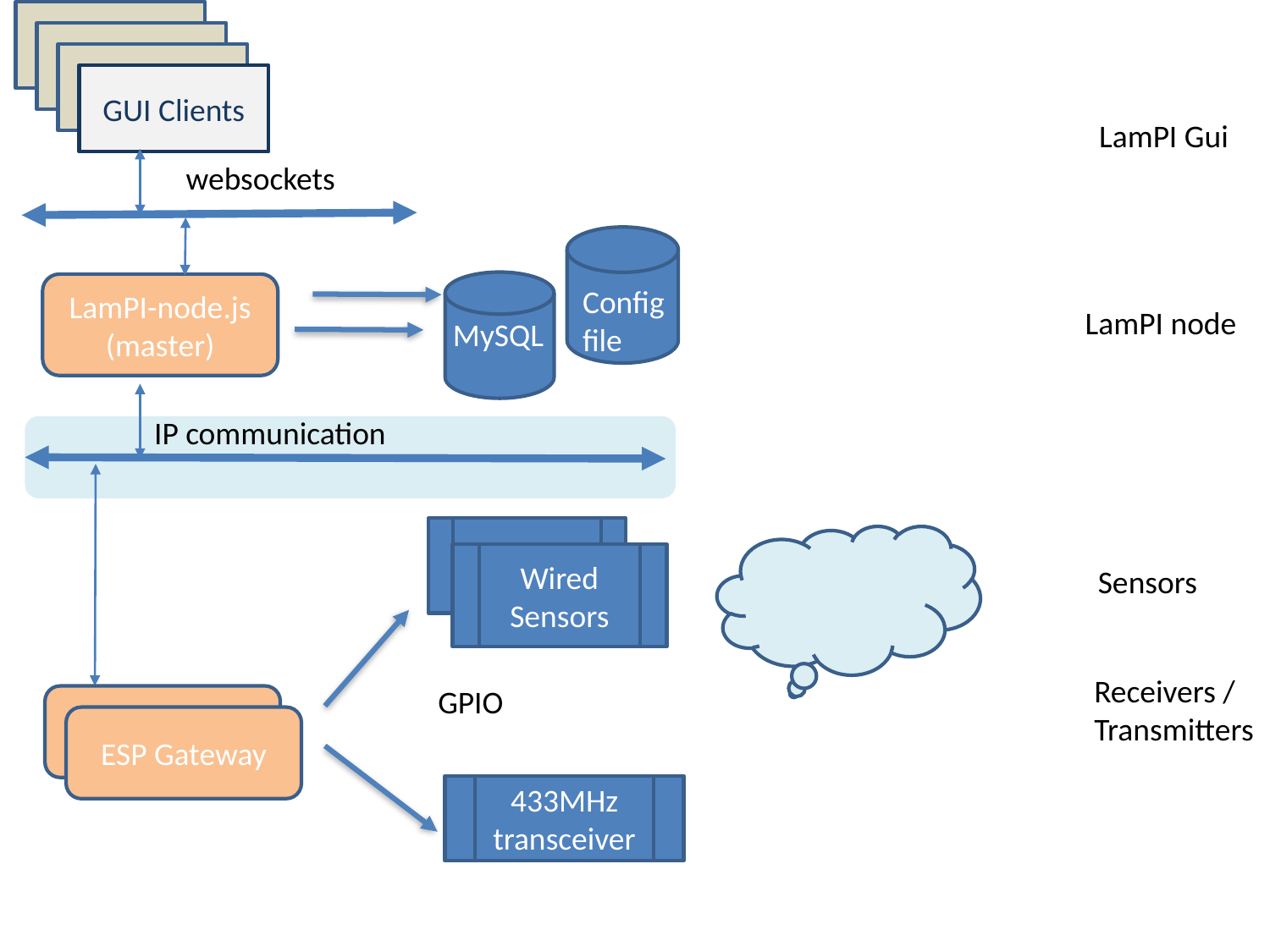

GUI Clients
GUI Clients
GUI Clients
GUI Clients
LamPI Gui
websockets

Config
file

MySQL
LamPI-node.js
(master)
LamPI node
IP communication

Wired

Wired
Sensors
Sensors
Receivers /
Transmitters
GPIO
ESP Gateway
ESP Gateway
433MHz transceiver